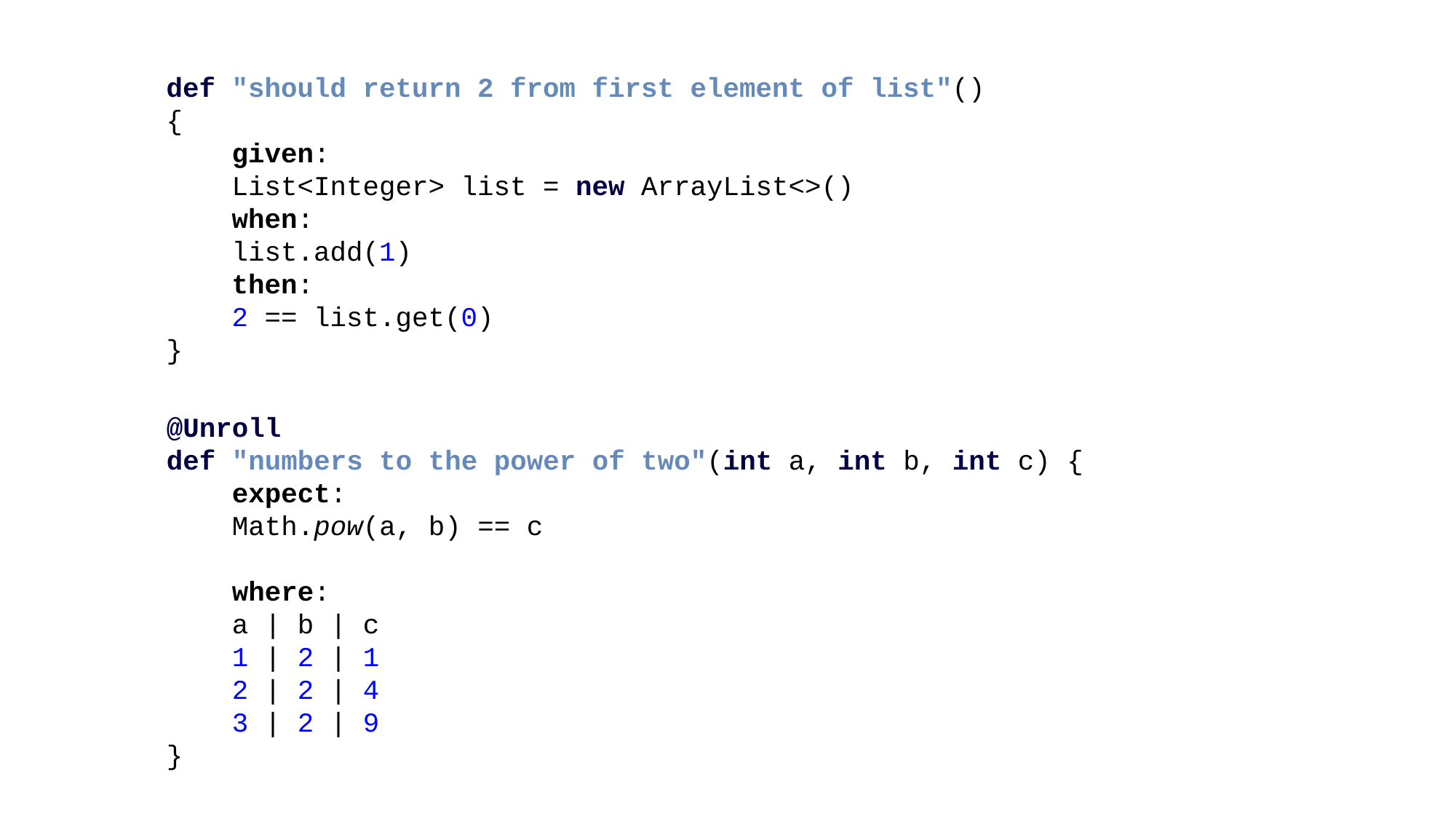

def "should return 2 from first element of list"() {
    given:
    List<Integer> list = new ArrayList<>()
    when:
    list.add(1)
    then:
    2 == list.get(0)
}
@Unroll
def "numbers to the power of two"(int a, int b, int c) {
    expect:
    Math.pow(a, b) == c
    where:
    a | b | c
    1 | 2 | 1
    2 | 2 | 4
    3 | 2 | 9
}